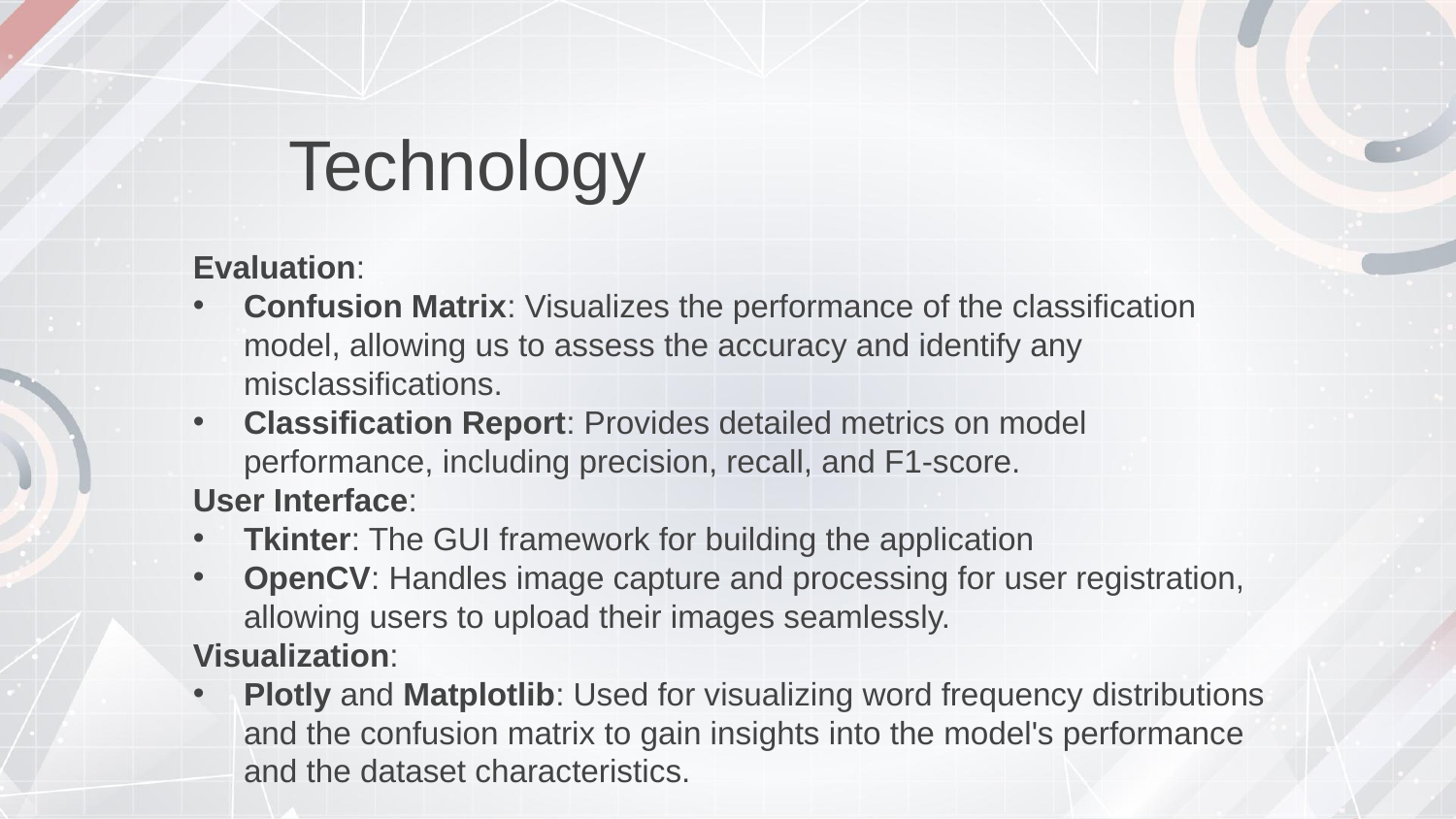

# Technology
Evaluation:
Confusion Matrix: Visualizes the performance of the classification model, allowing us to assess the accuracy and identify any misclassifications.
Classification Report: Provides detailed metrics on model performance, including precision, recall, and F1-score.
User Interface:
Tkinter: The GUI framework for building the application
OpenCV: Handles image capture and processing for user registration, allowing users to upload their images seamlessly.
Visualization:
Plotly and Matplotlib: Used for visualizing word frequency distributions and the confusion matrix to gain insights into the model's performance and the dataset characteristics.